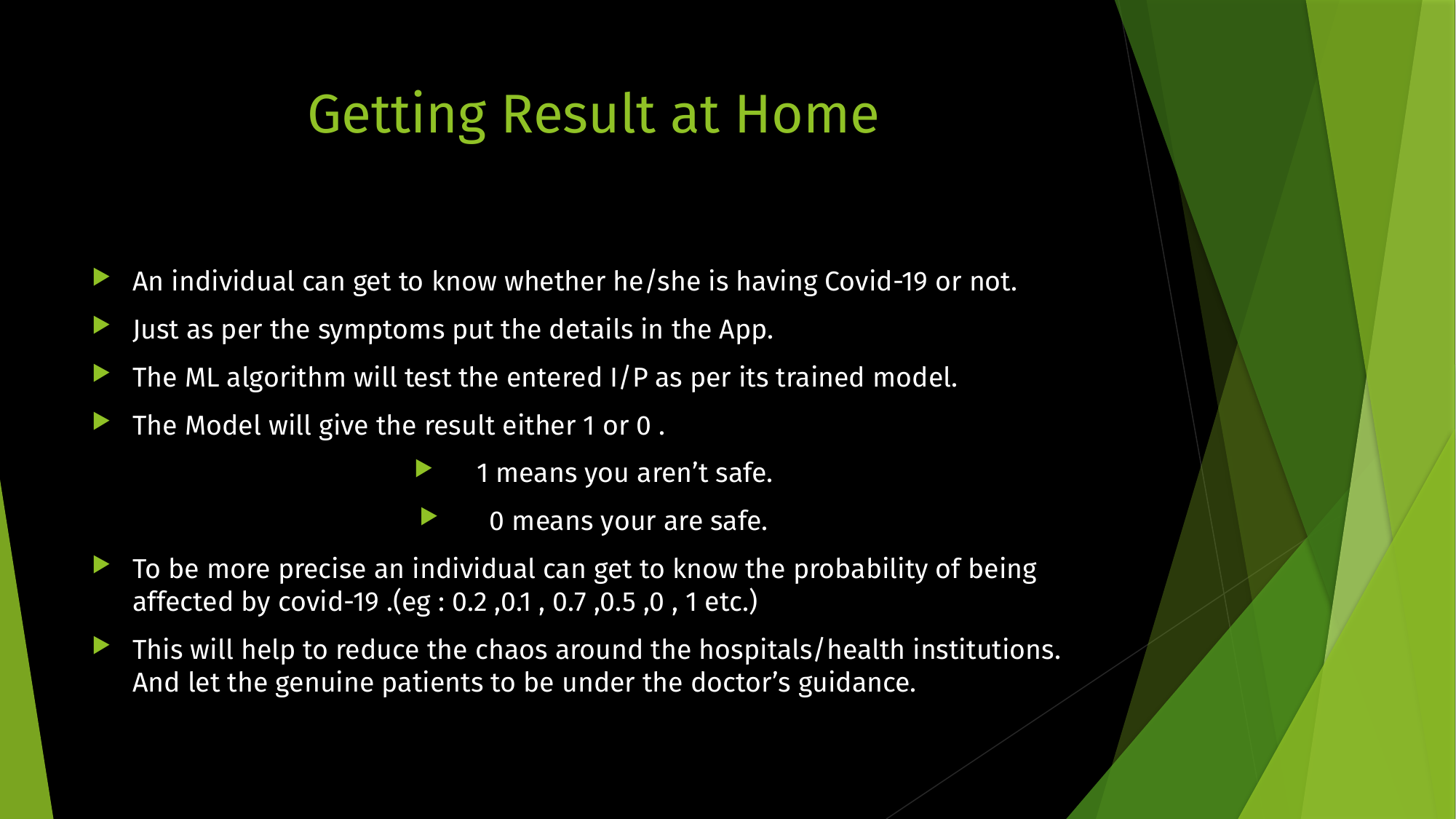

# Getting Result at Home
An individual can get to know whether he/she is having Covid-19 or not.
Just as per the symptoms put the details in the App.
The ML algorithm will test the entered I/P as per its trained model.
The Model will give the result either 1 or 0 .
   1 means you aren’t safe.
    0 means your are safe.
To be more precise an individual can get to know the probability of being affected by covid-19 .(eg : 0.2 ,0.1 , 0.7 ,0.5 ,0 , 1 etc.)
This will help to reduce the chaos around the hospitals/health institutions. And let the genuine patients to be under the doctor’s guidance.